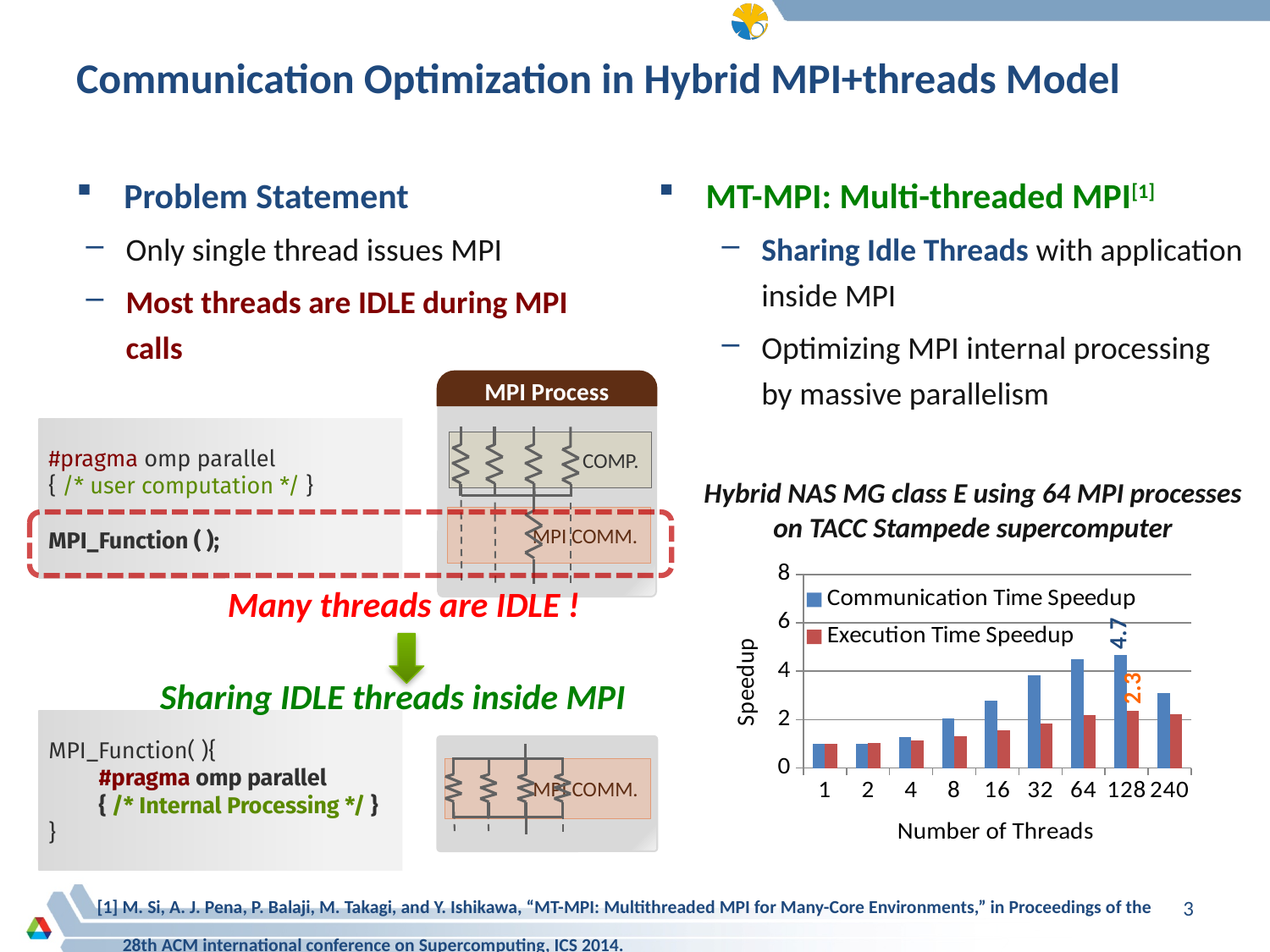

# Communication Optimization in Hybrid MPI+threads Model
Problem Statement
Only single thread issues MPI
Most threads are IDLE during MPI calls

MT-MPI: Multi-threaded MPI[1]
Sharing Idle Threads with application inside MPI
Optimizing MPI internal processing by massive parallelism

MPI Process

COMP.
MPI COMM.
#pragma omp parallel
{ /* user computation */ }

MPI_Function ( );
Hybrid NAS MG class E using 64 MPI processes
on TACC Stampede supercomputer

### Chart

| Category | Communication Time Speedup | Execution Time Speedup |
|---|---|---|
| 1.0 | 1.0 | 0.994675685341693 |
| 2.0 | 0.992373567768768 | 1.034962773752051 |
| 4.0 | 1.276073117071572 | 1.146372371439567 |
| 8.0 | 2.038567956627407 | 1.31602275177819 |
| 16.0 | 2.77159850545205 | 1.540094418848973 |
| 32.0 | 3.827413127413127 | 1.831730154318938 |
| 64.0 | 4.509822573307416 | 2.168547821080108 |
| 128.0 | 4.679756233638042 | 2.347932595971997 |
| 240.0 | 3.082313367442124 | 2.224489552135616 |
Many threads are IDLE !

Sharing IDLE threads inside MPI
MPI_Function( ){
#pragma omp parallel
{ /* Internal Processing */ }
}

MPI COMM.
3
[1] M. Si, A. J. Pena, P. Balaji, M. Takagi, and Y. Ishikawa, “MT-MPI: Multithreaded MPI for Many-Core Environments,” in Proceedings of the 28th ACM international conference on Supercomputing, ICS 2014.